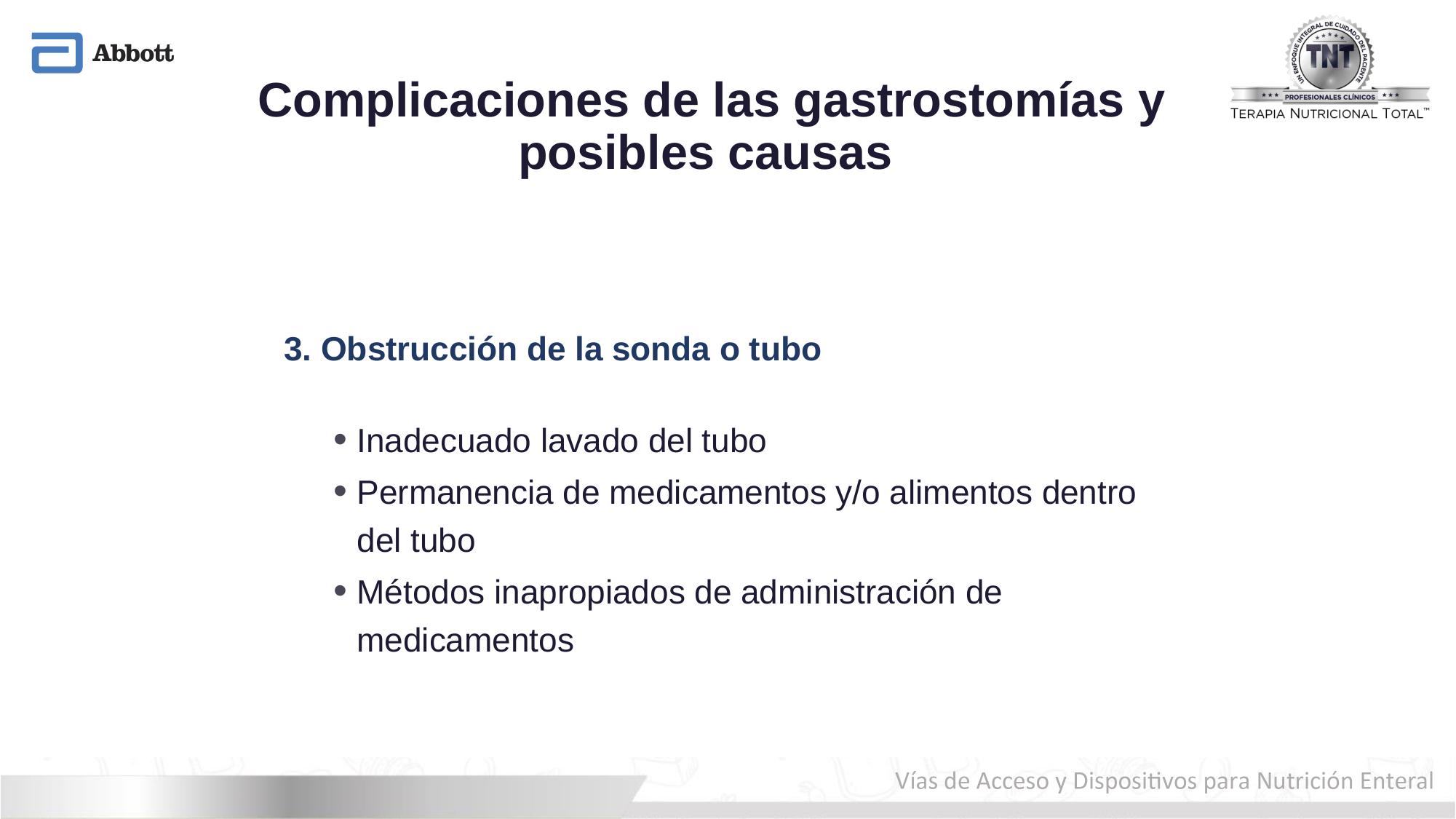

Complicaciones de las gastrostomías y posibles causas
3. Obstrucción de la sonda o tubo

Inadecuado lavado del tubo
Permanencia de medicamentos y/o alimentos dentro del tubo
Métodos inapropiados de administración de medicamentos